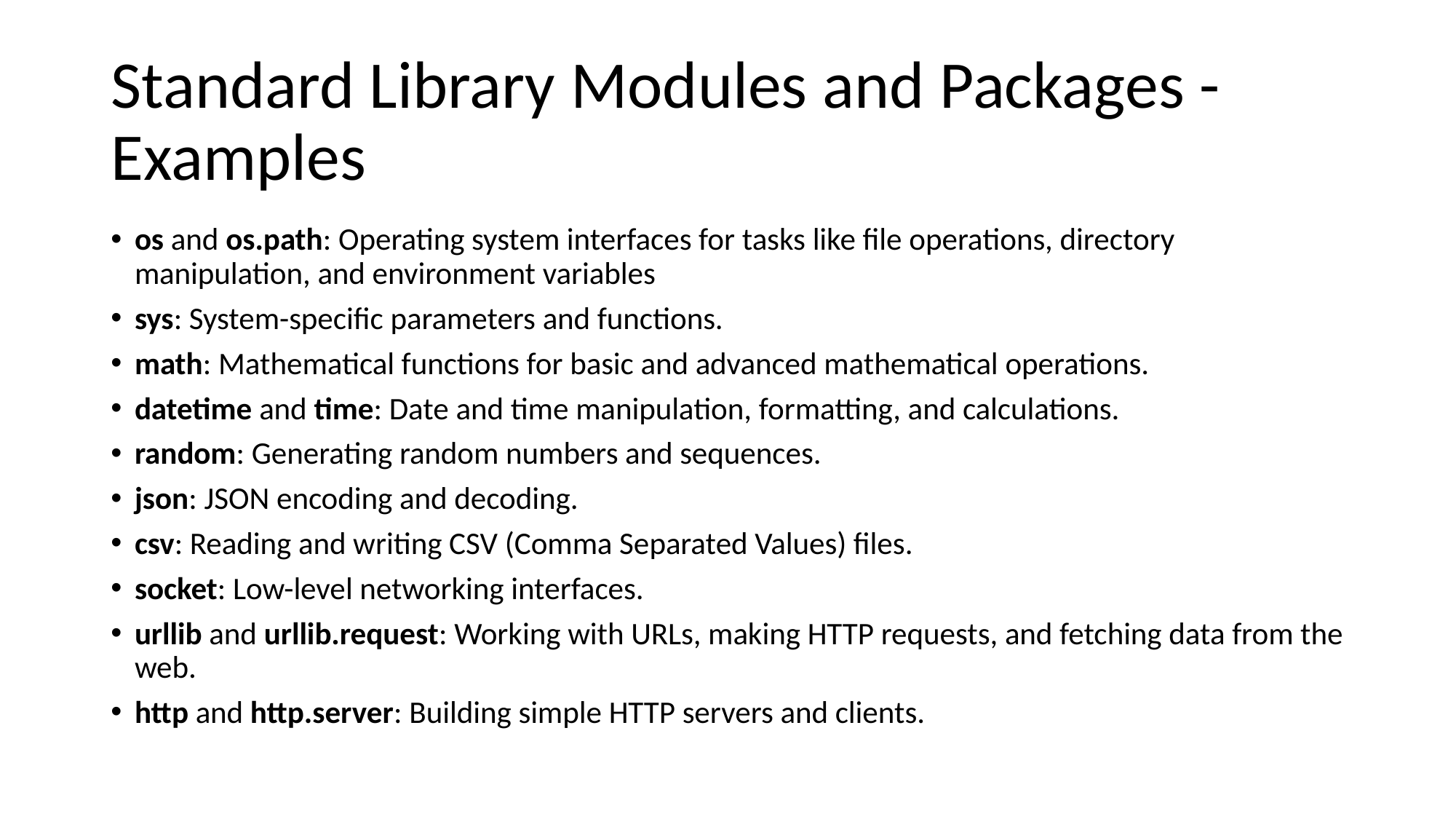

# Standard Library Modules and Packages - Examples
os and os.path: Operating system interfaces for tasks like file operations, directory manipulation, and environment variables
sys: System-specific parameters and functions.
math: Mathematical functions for basic and advanced mathematical operations.
datetime and time: Date and time manipulation, formatting, and calculations.
random: Generating random numbers and sequences.
json: JSON encoding and decoding.
csv: Reading and writing CSV (Comma Separated Values) files.
socket: Low-level networking interfaces.
urllib and urllib.request: Working with URLs, making HTTP requests, and fetching data from the web.
http and http.server: Building simple HTTP servers and clients.